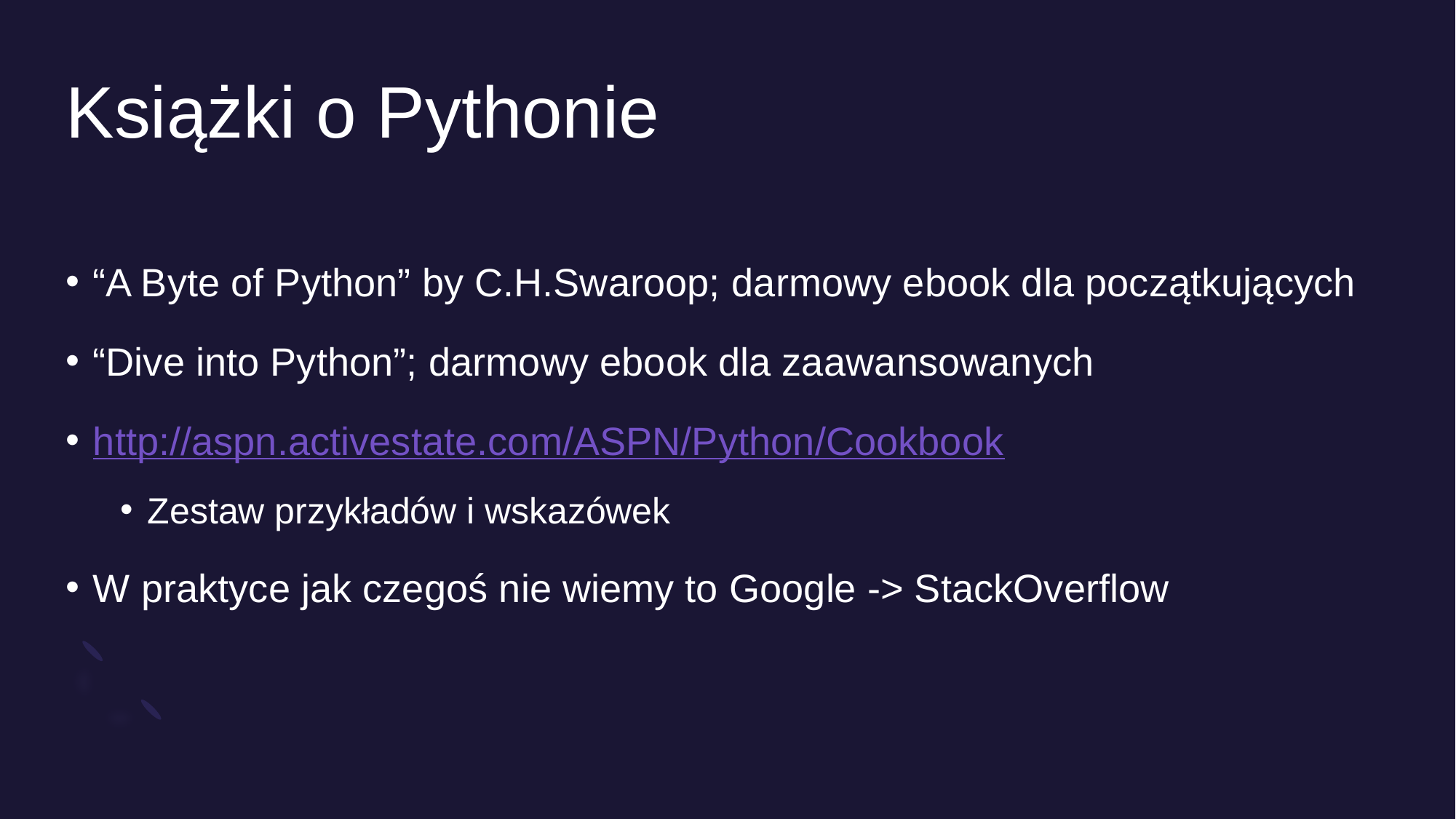

# Książki o Pythonie
“A Byte of Python” by C.H.Swaroop; darmowy ebook dla początkujących
“Dive into Python”; darmowy ebook dla zaawansowanych
http://aspn.activestate.com/ASPN/Python/Cookbook
Zestaw przykładów i wskazówek
W praktyce jak czegoś nie wiemy to Google -> StackOverflow